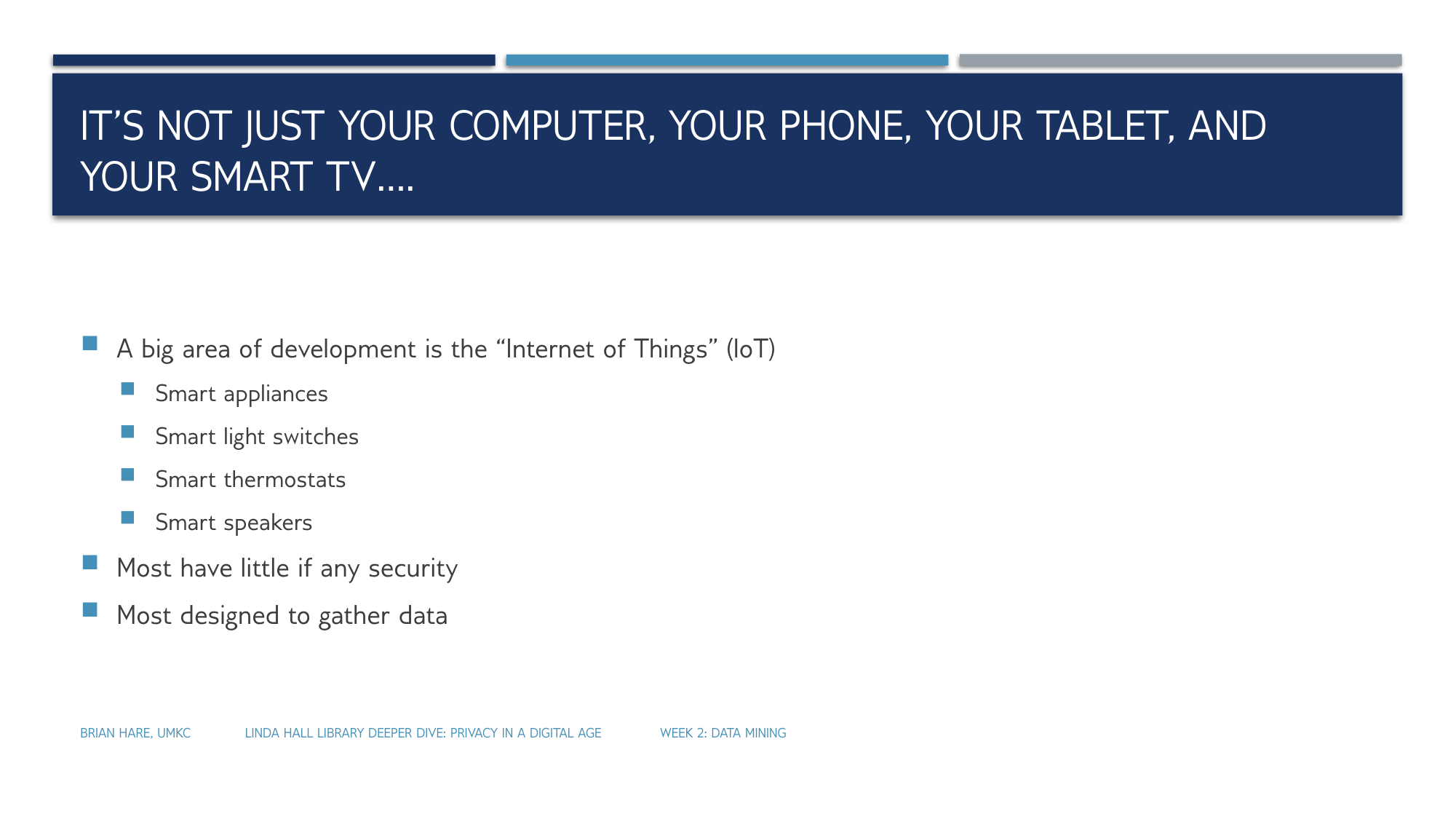

# It’s not just your computer, your phone, your tablet, and your smart tv….
A big area of development is the “Internet of Things” (IoT)
Smart appliances
Smart light switches
Smart thermostats
Smart speakers
Most have little if any security
Most designed to gather data
Brian Hare, UMKC             Linda Hall Library Deeper Dive: Privacy in a Digital Age              Week 2: Data Mining